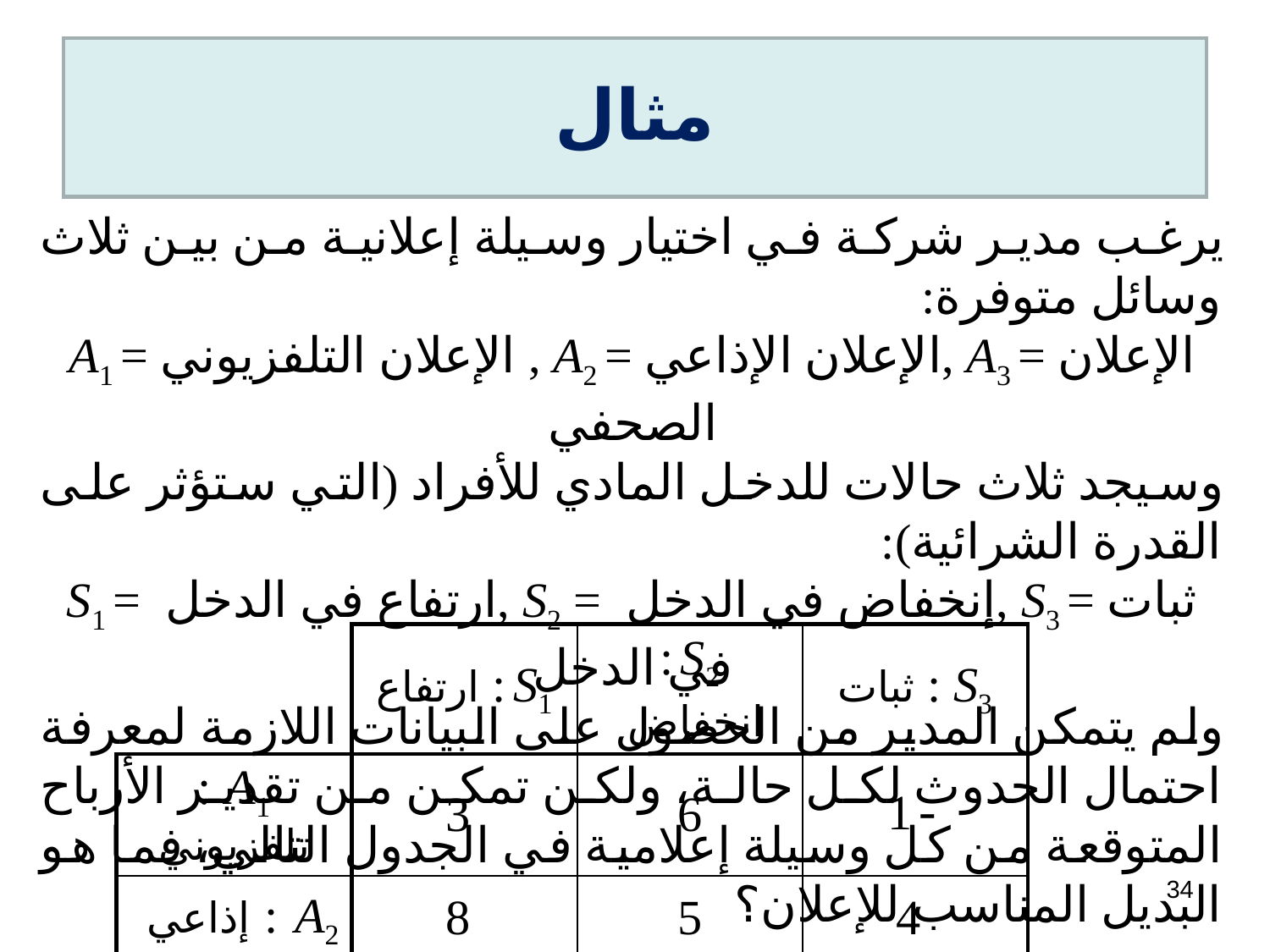

# مثال
يرغب مدير شركة في اختيار وسيلة إعلانية من بين ثلاث وسائل متوفرة:
A1 = الإعلان التلفزيوني , A2 = الإعلان الإذاعي, A3 = الإعلان الصحفي
وسيجد ثلاث حالات للدخل المادي للأفراد (التي ستؤثر على القدرة الشرائية):
S1 =  ارتفاع في الدخل, S2 =  إنخفاض في الدخل, S3 = ثبات في الدخل
ولم يتمكن المدير من الحصول على البيانات اللازمة لمعرفة احتمال الحدوث لكل حالة، ولكن تمكن من تقدير الأرباح المتوقعة من كل وسيلة إعلامية في الجدول التالي، فما هو البديل المناسب للإعلان؟

|  | S1 : ارتفاع | S2 : انخفاض | S3 : ثبات |
| --- | --- | --- | --- |
| A1 : تلفزيوني | 3 | 6 | -1 |
| A2 : إذاعي | 8 | 5 | 4 |
| A3 : صحفي | -4 | 7 | 12 |
34